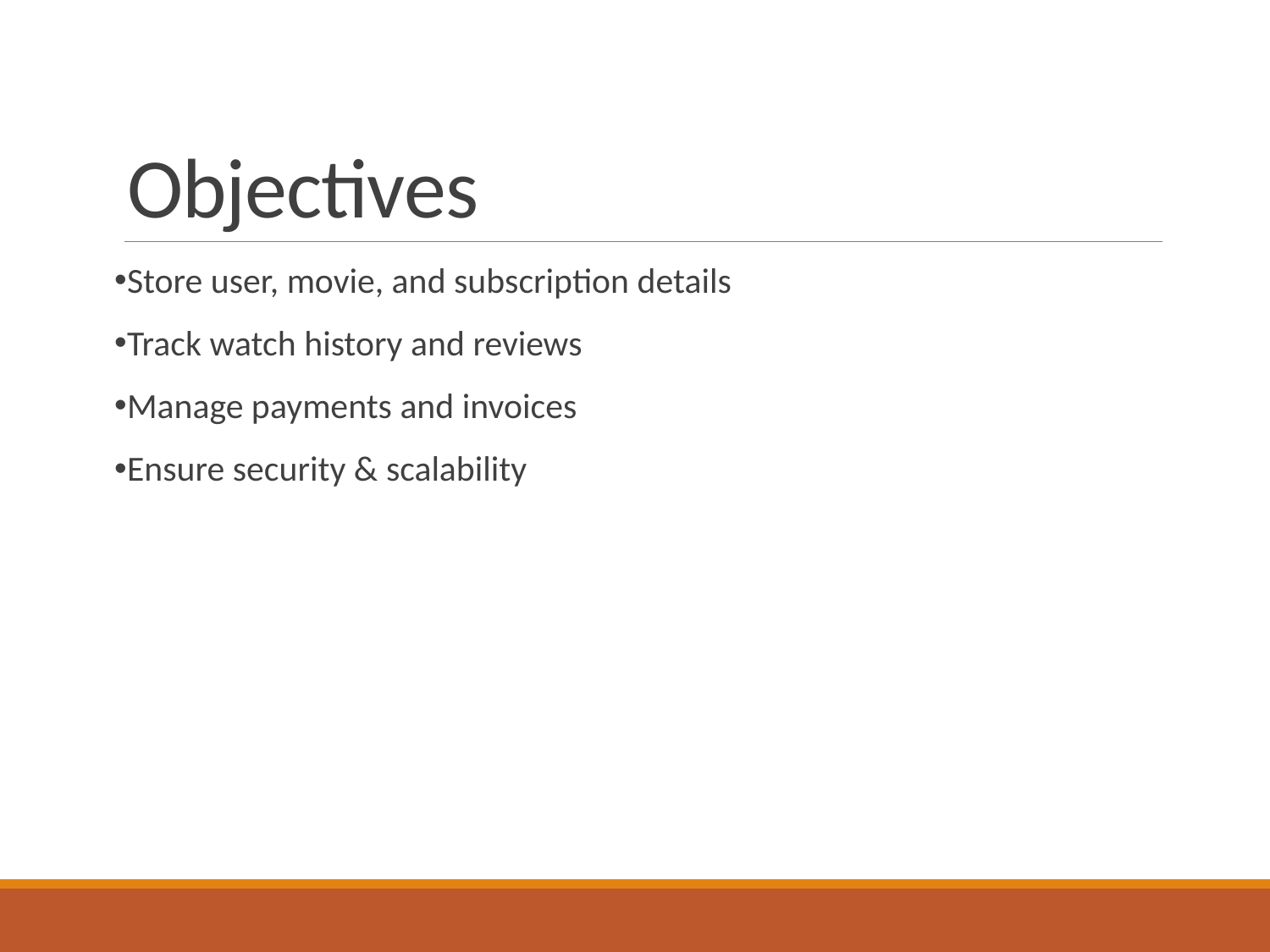

# Objectives
Store user, movie, and subscription details
Track watch history and reviews
Manage payments and invoices
Ensure security & scalability